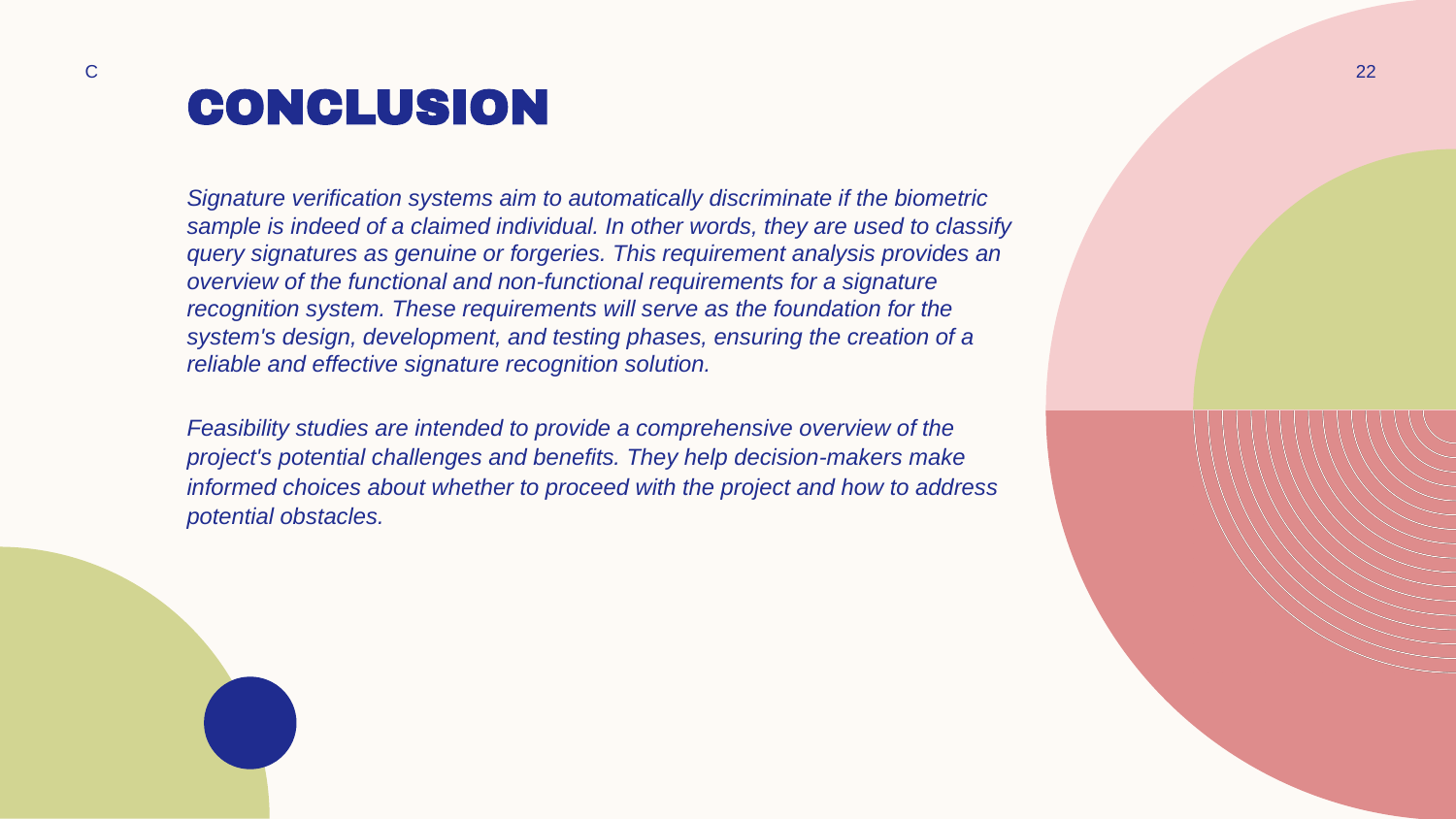

# CONCLUSION
C
22
Signature verification systems aim to automatically discriminate if the biometric sample is indeed of a claimed individual. In other words, they are used to classify query signatures as genuine or forgeries. This requirement analysis provides an overview of the functional and non-functional requirements for a signature recognition system. These requirements will serve as the foundation for the system's design, development, and testing phases, ensuring the creation of a reliable and effective signature recognition solution.

Feasibility studies are intended to provide a comprehensive overview of the project's potential challenges and benefits. They help decision-makers make informed choices about whether to proceed with the project and how to address potential obstacles.